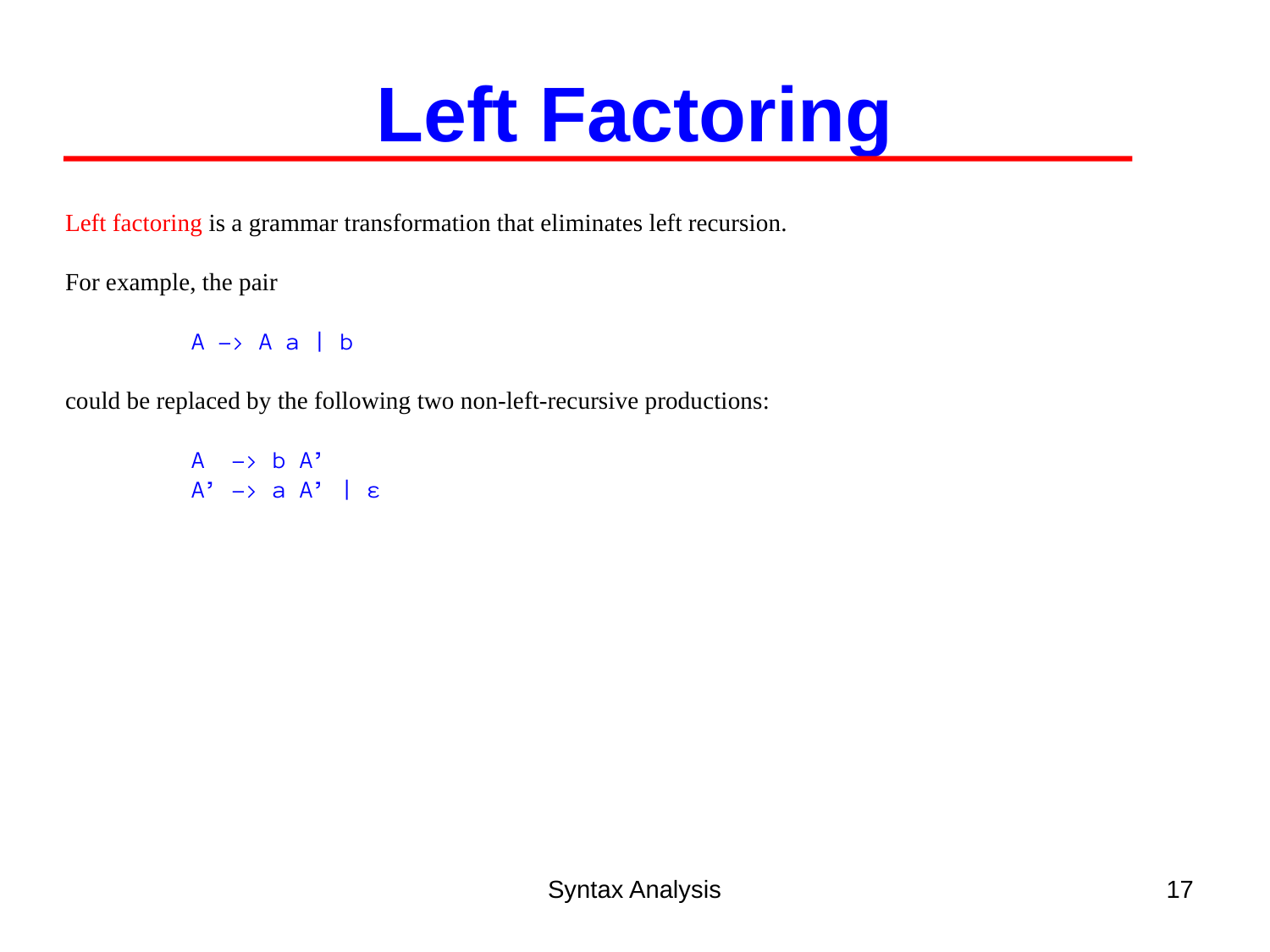

Left Factoring

Left factoring is a grammar transformation that eliminates left recursion.

For example, the pair

	A -> A a | b

could be replaced by the following two non-left-recursive productions:

	A  -> b A’
	A’ -> a A’ | ε
Syntax Analysis
17